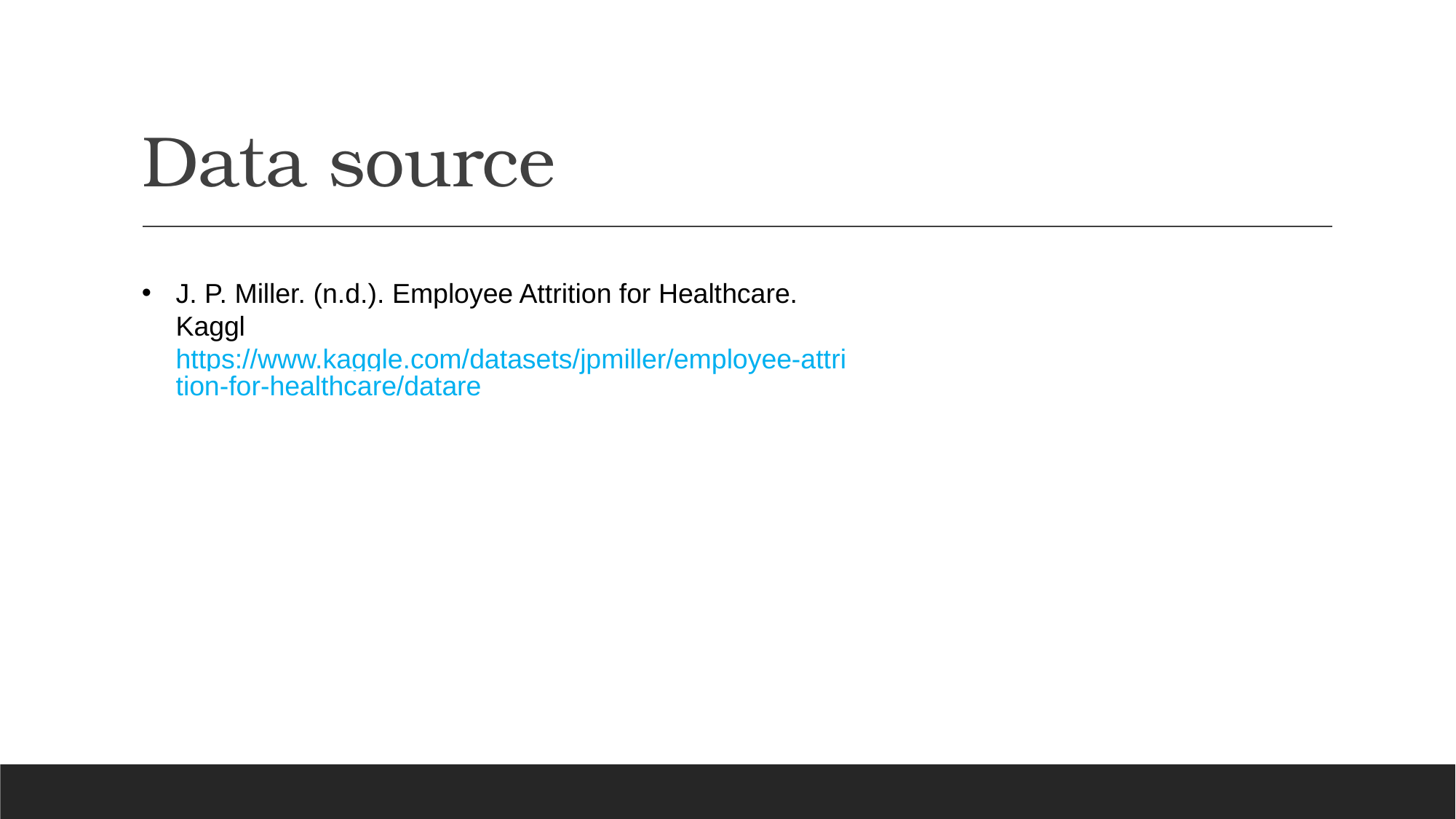

# Data source
J. P. Miller. (n.d.). Employee Attrition for Healthcare. Kaggl https://www.kaggle.com/datasets/jpmiller/employee-attrition-for-healthcare/datare